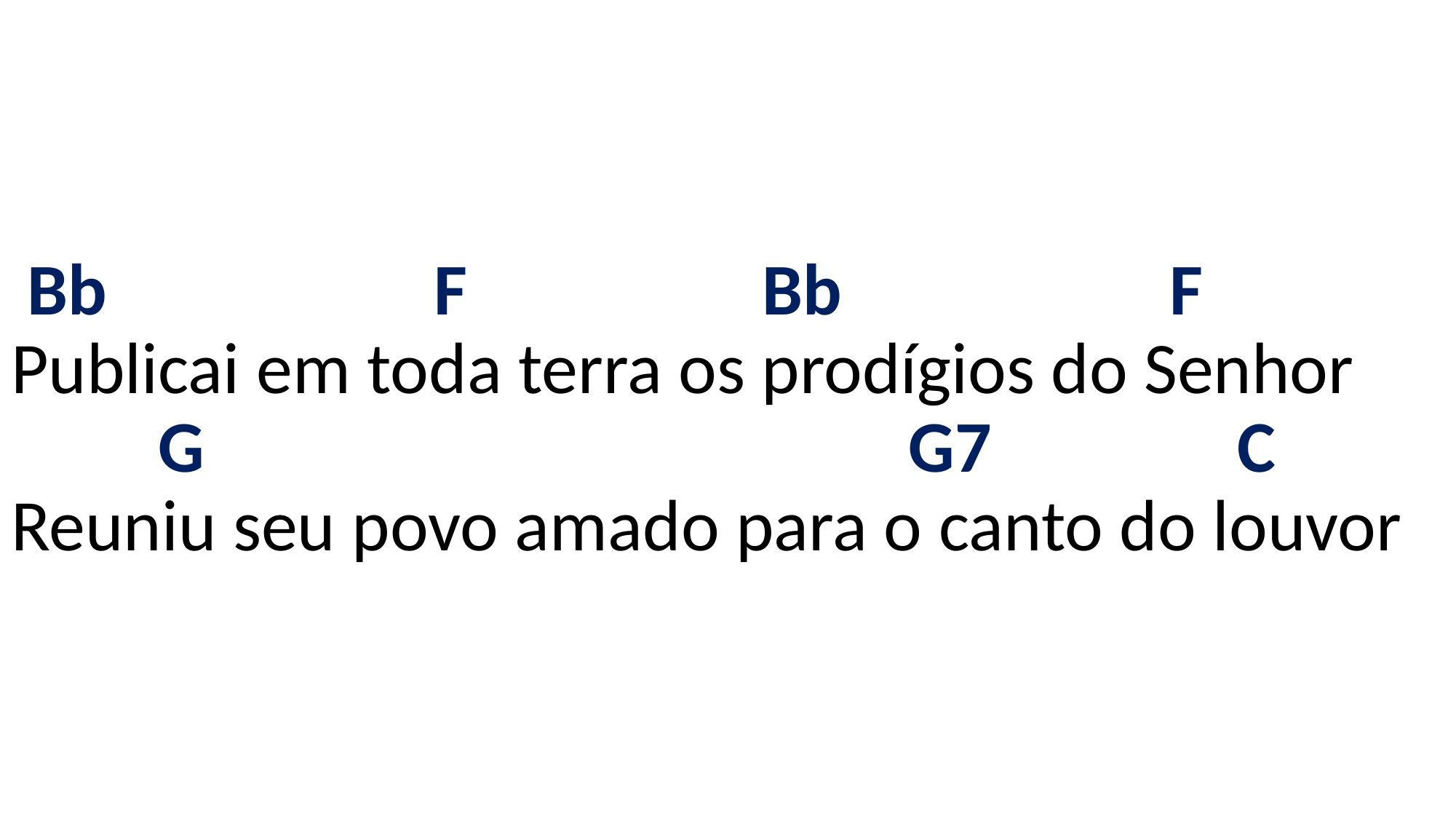

# Bb                    F                  Bb                    F Publicai em toda terra os prodígios do Senhor G                                           G7               C Reuniu seu povo amado para o canto do louvor